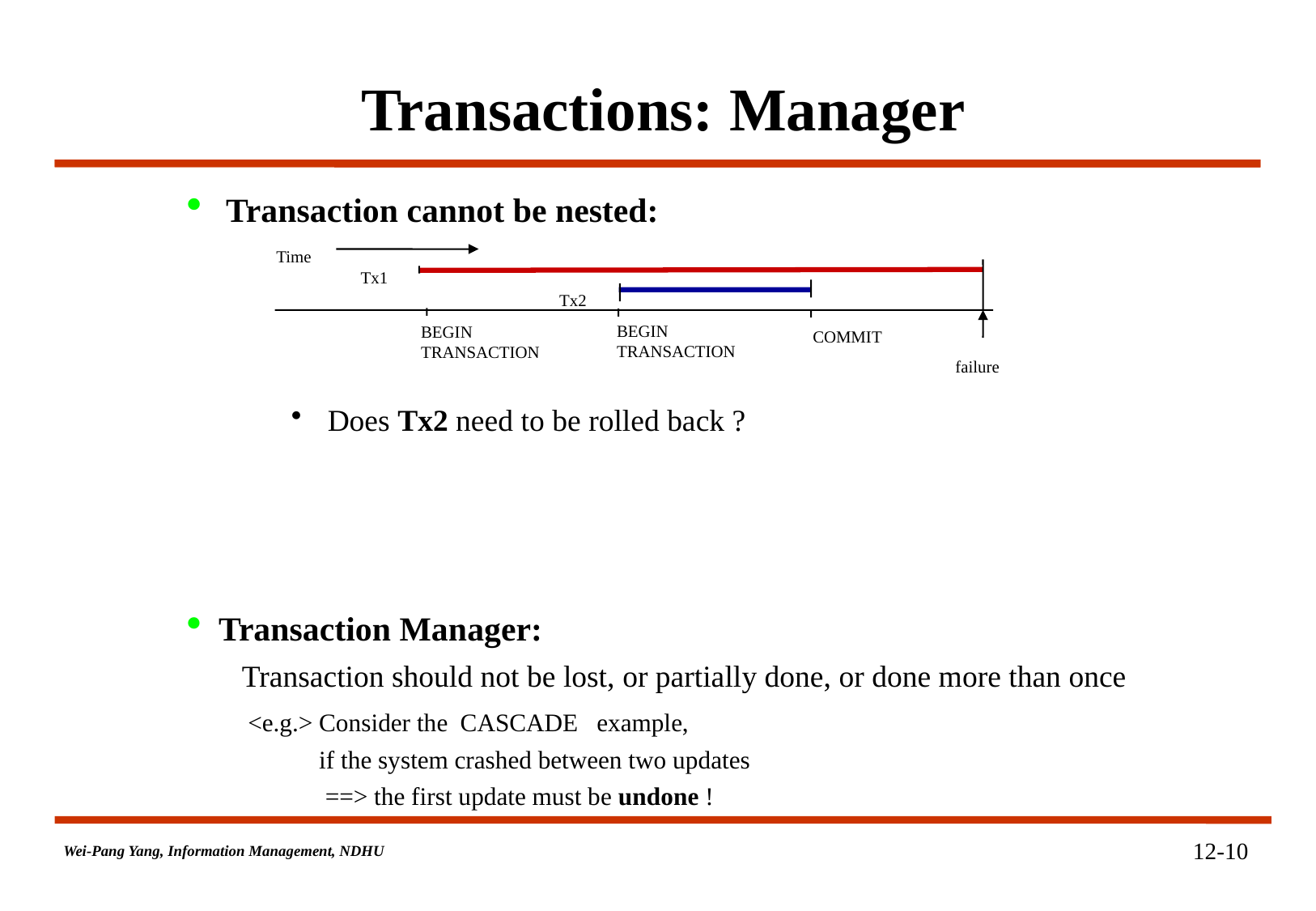

# Transactions: Manager
 Transaction cannot be nested:

Transaction Manager:
   Transaction should not be lost, or partially done, or done more than once
    <e.g.> Consider the  CASCADE   example,
                if the system crashed between two updates
                 ==> the first update must be undone !

Time

Tx1

Tx2

BEGIN
TRANSACTION
BEGIN
TRANSACTION
COMMIT
failure
 Does Tx2 need to be rolled back ?